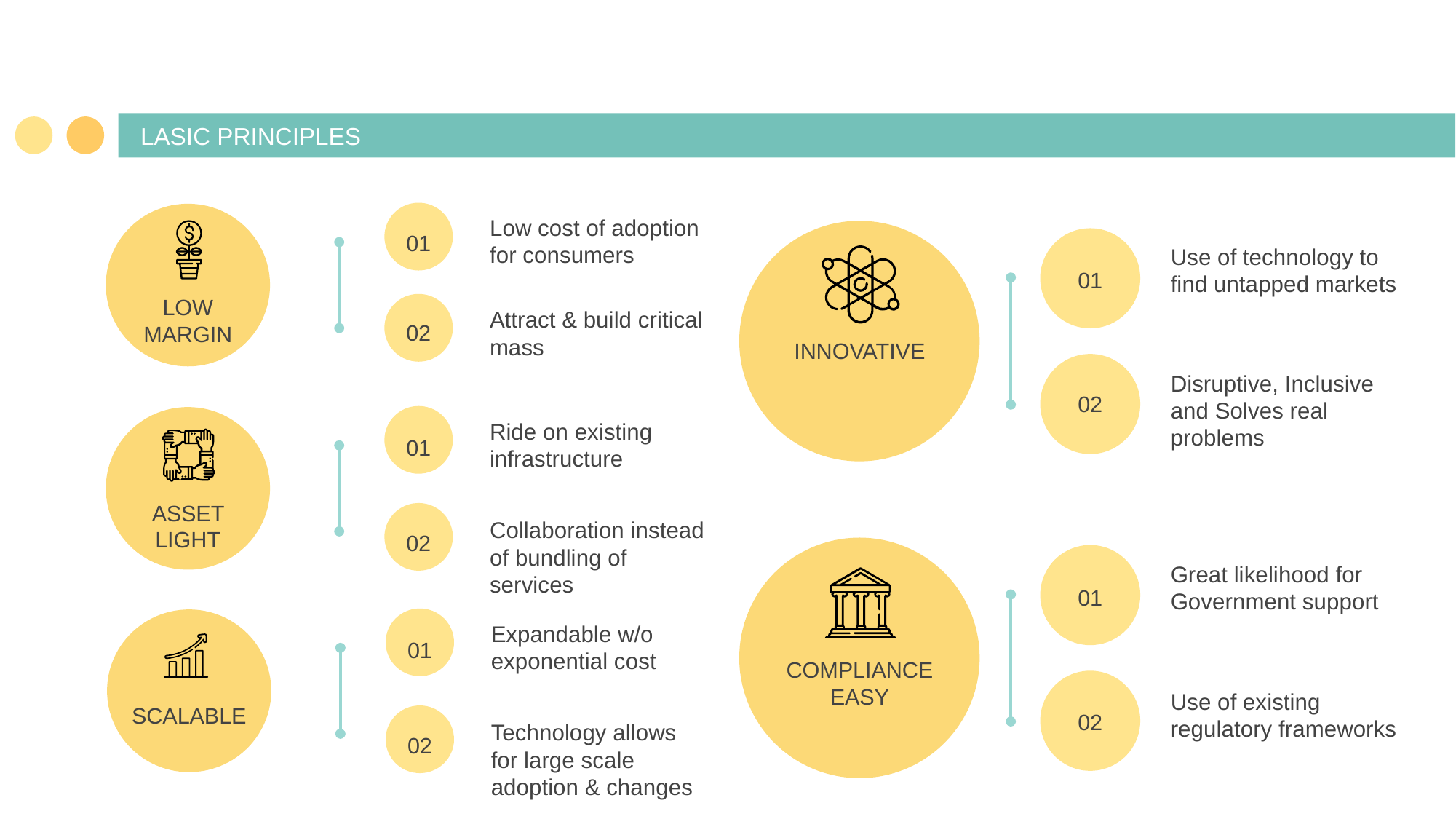

# LASIC PRINCIPLES

Low cost of adoption for consumers

01
Use of technology to find untapped markets

01
LOW MARGIN

Attract & build critical mass

02
INNOVATIVE

Disruptive, Inclusive and Solves real problems

02

Ride on existing infrastructure

01
ASSET LIGHT

Collaboration instead of bundling of services
02

Great likelihood for Government support

01

Expandable w/o exponential cost

01
COMPLIANCE EASY

Use of existing regulatory frameworks
SCALABLE

02
Technology allows for large scale adoption & changes
02